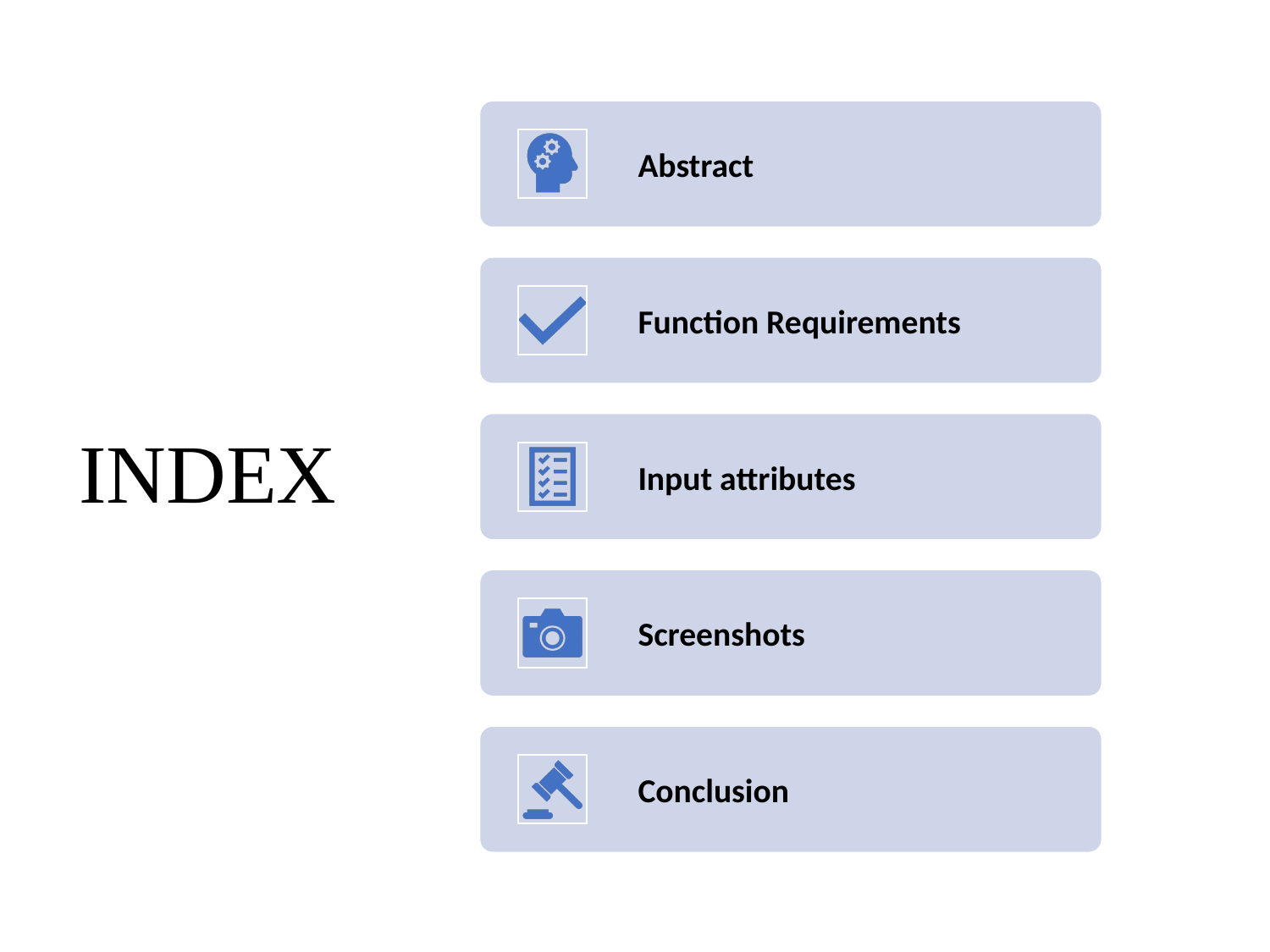

# INDEX
Abstract
Function Requirements
Input attributes
Screenshots
Conclusion